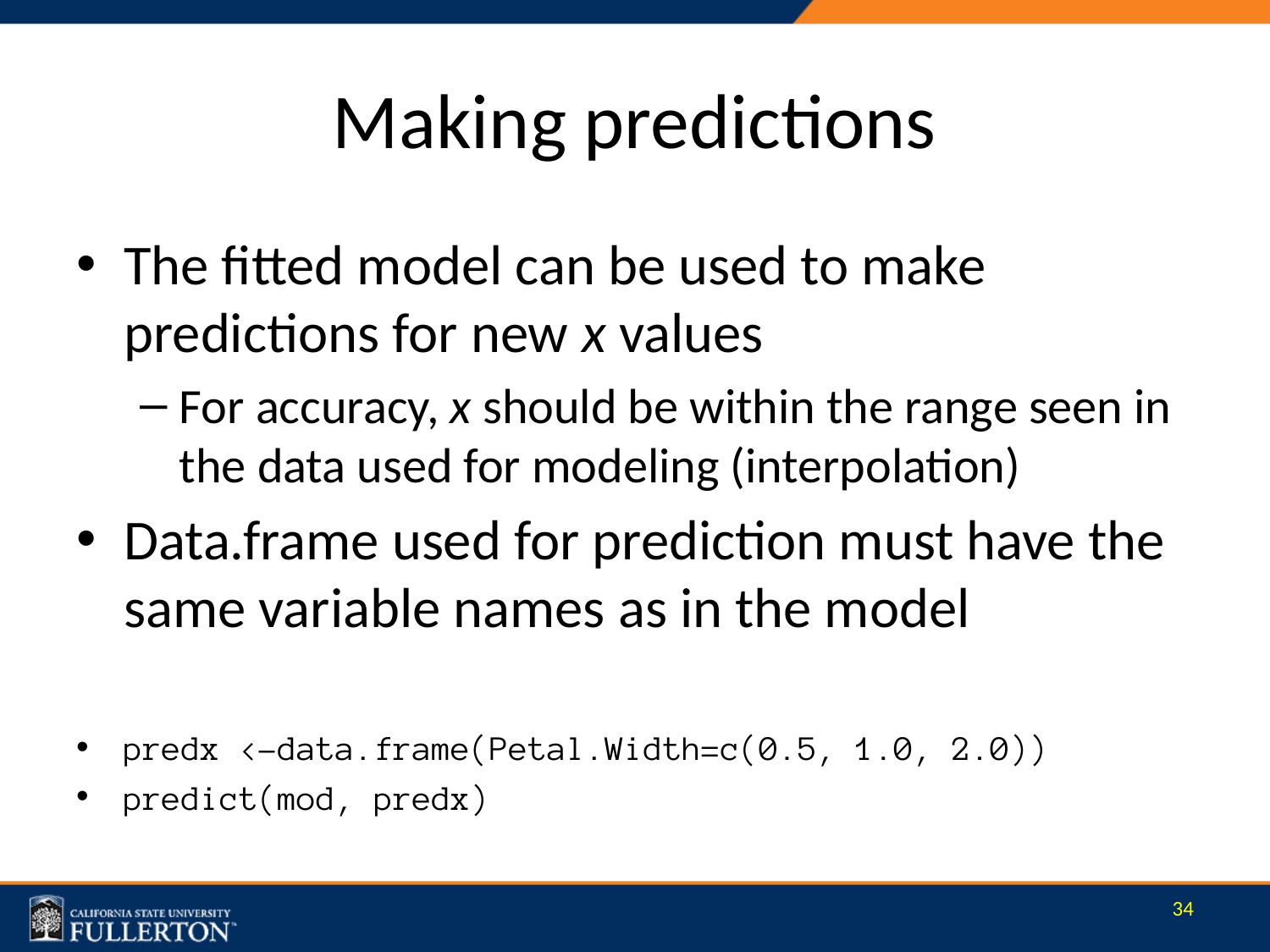

# Making predictions
The fitted model can be used to make predictions for new x values
For accuracy, x should be within the range seen in the data used for modeling (interpolation)
Data.frame used for prediction must have the same variable names as in the model

predx <-data.frame(Petal.Width=c(0.5, 1.0, 2.0))
predict(mod, predx)
34